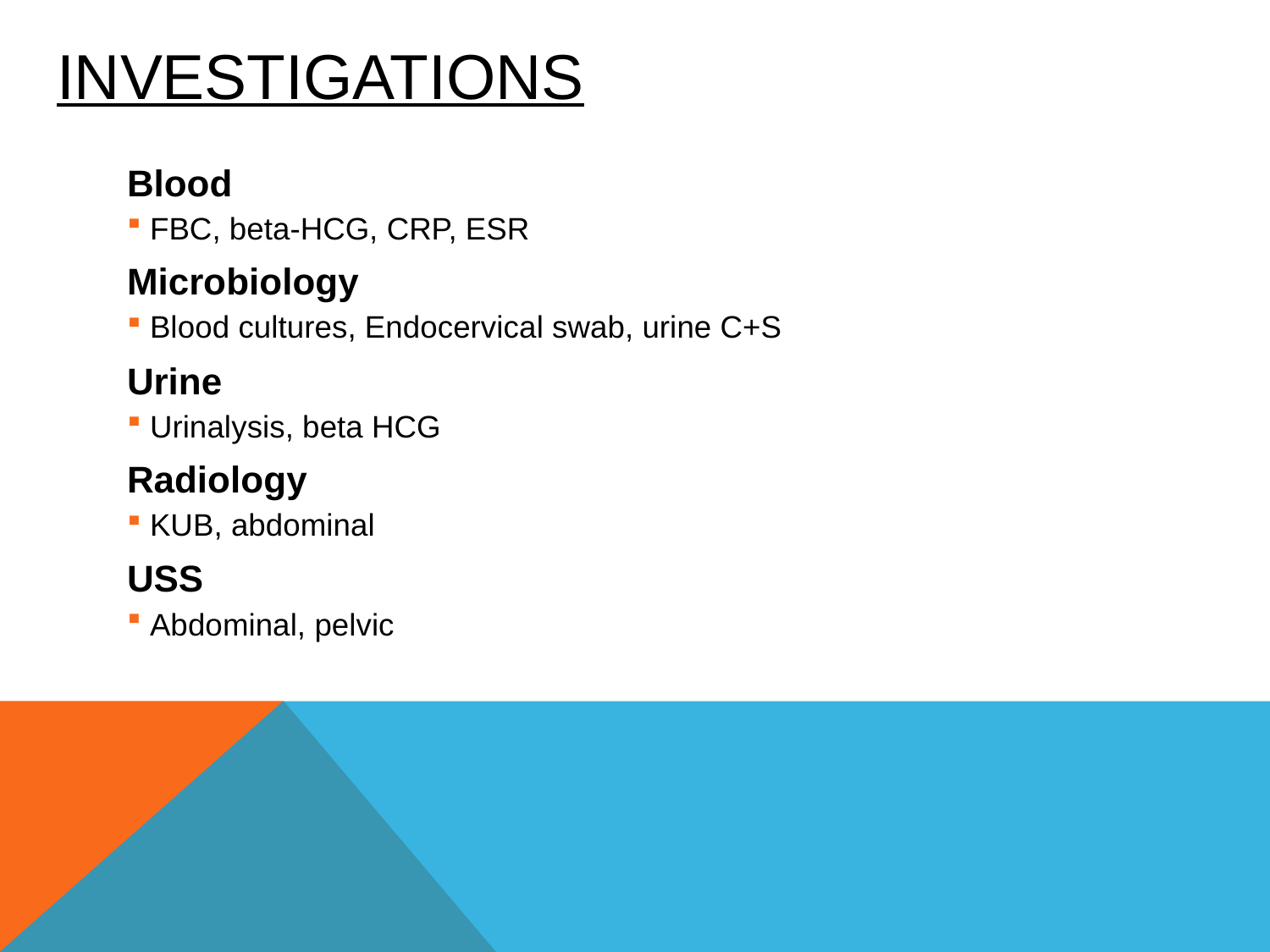

# Investigations
Blood
FBC, beta-HCG, CRP, ESR
Microbiology
Blood cultures, Endocervical swab, urine C+S
Urine
Urinalysis, beta HCG
Radiology
KUB, abdominal
USS
Abdominal, pelvic